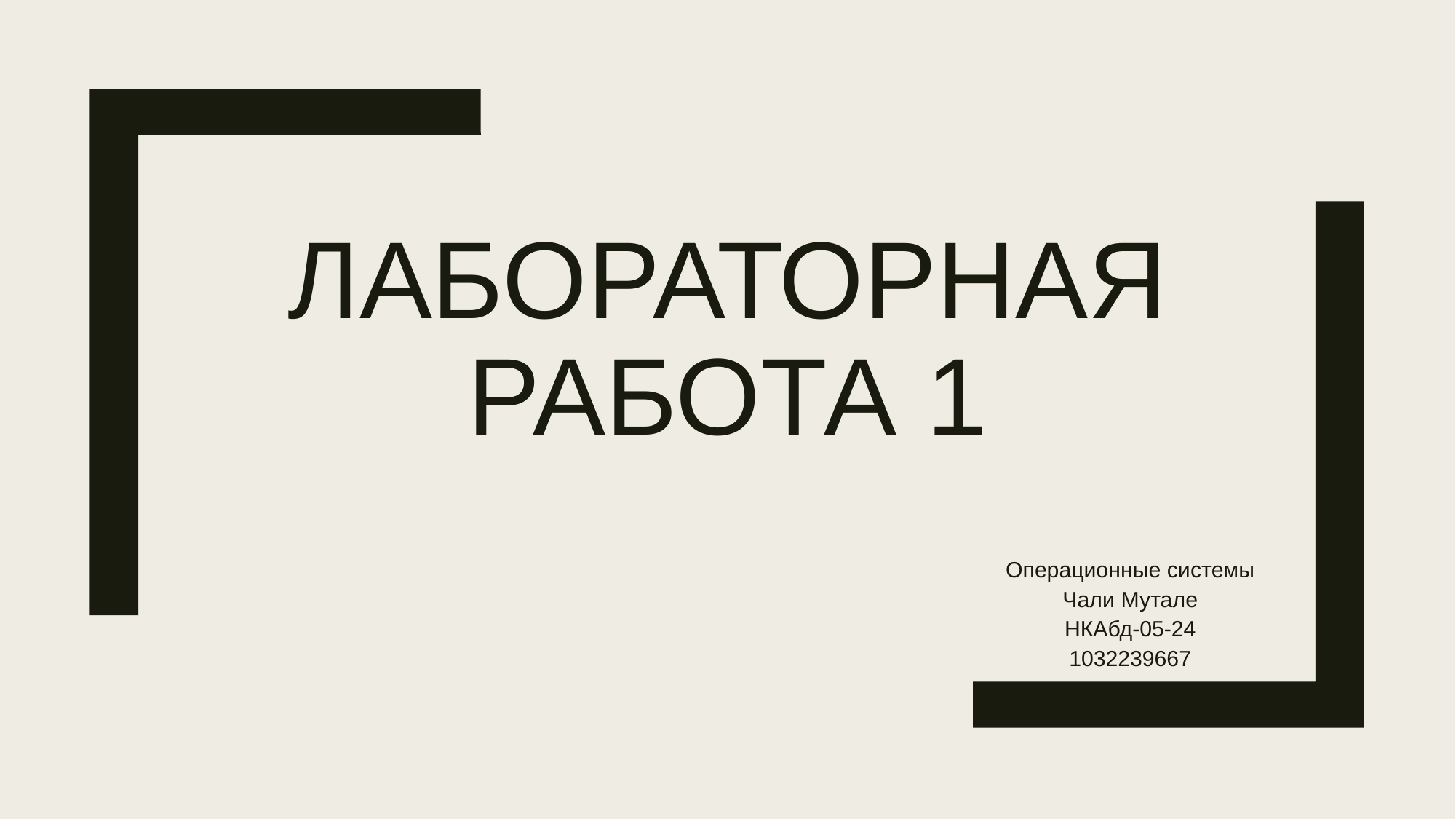

# ЛАБОРАТОРНАЯ РАБОТА 1
Операционные системы
Чали Мутале
НКАбд-05-24
1032239667